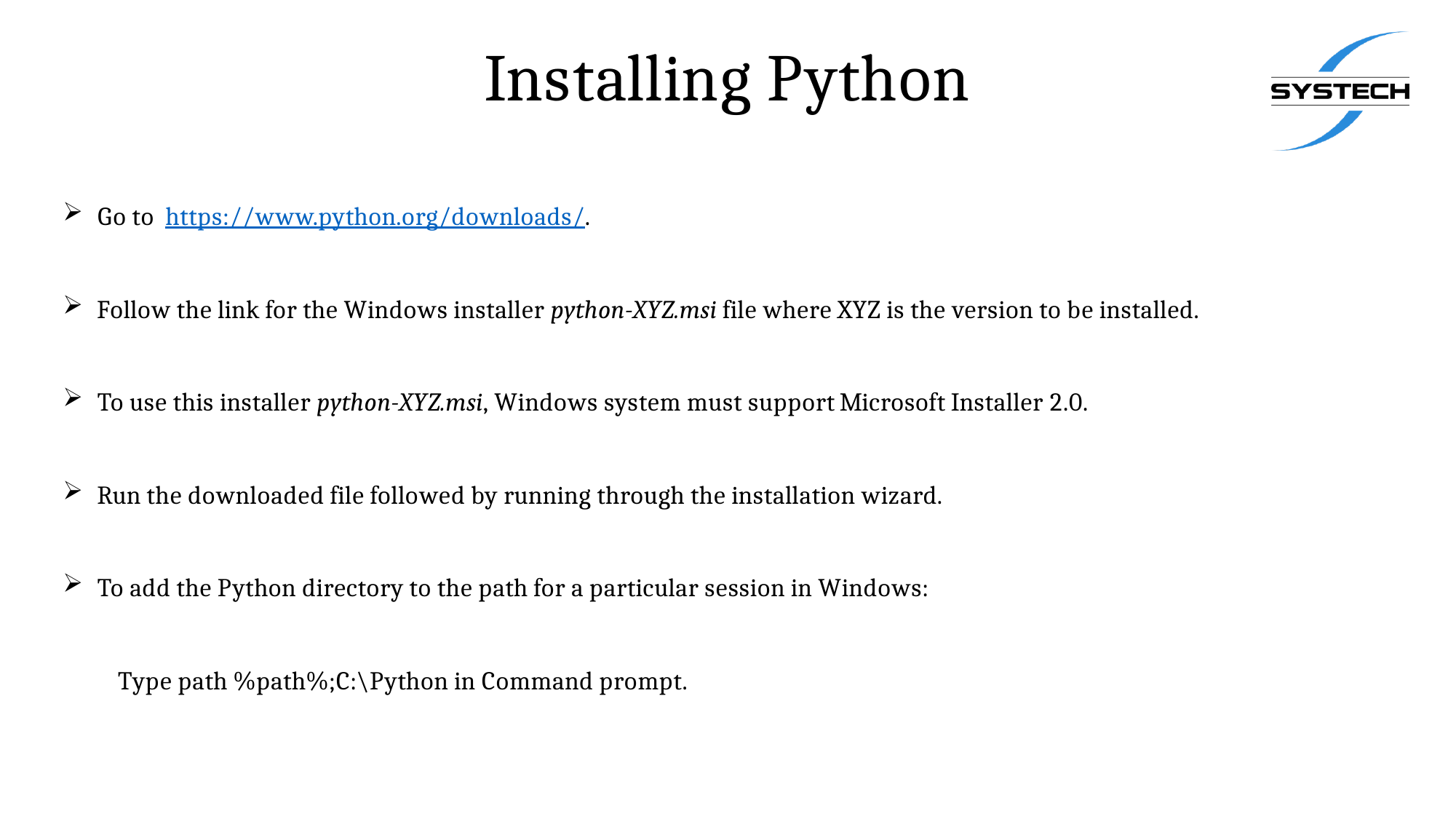

# Installing Python
Go to  https://www.python.org/downloads/.
Follow the link for the Windows installer python-XYZ.msi file where XYZ is the version to be installed.
To use this installer python-XYZ.msi, Windows system must support Microsoft Installer 2.0.
Run the downloaded file followed by running through the installation wizard.
To add the Python directory to the path for a particular session in Windows:
Type path %path%;C:\Python in Command prompt.